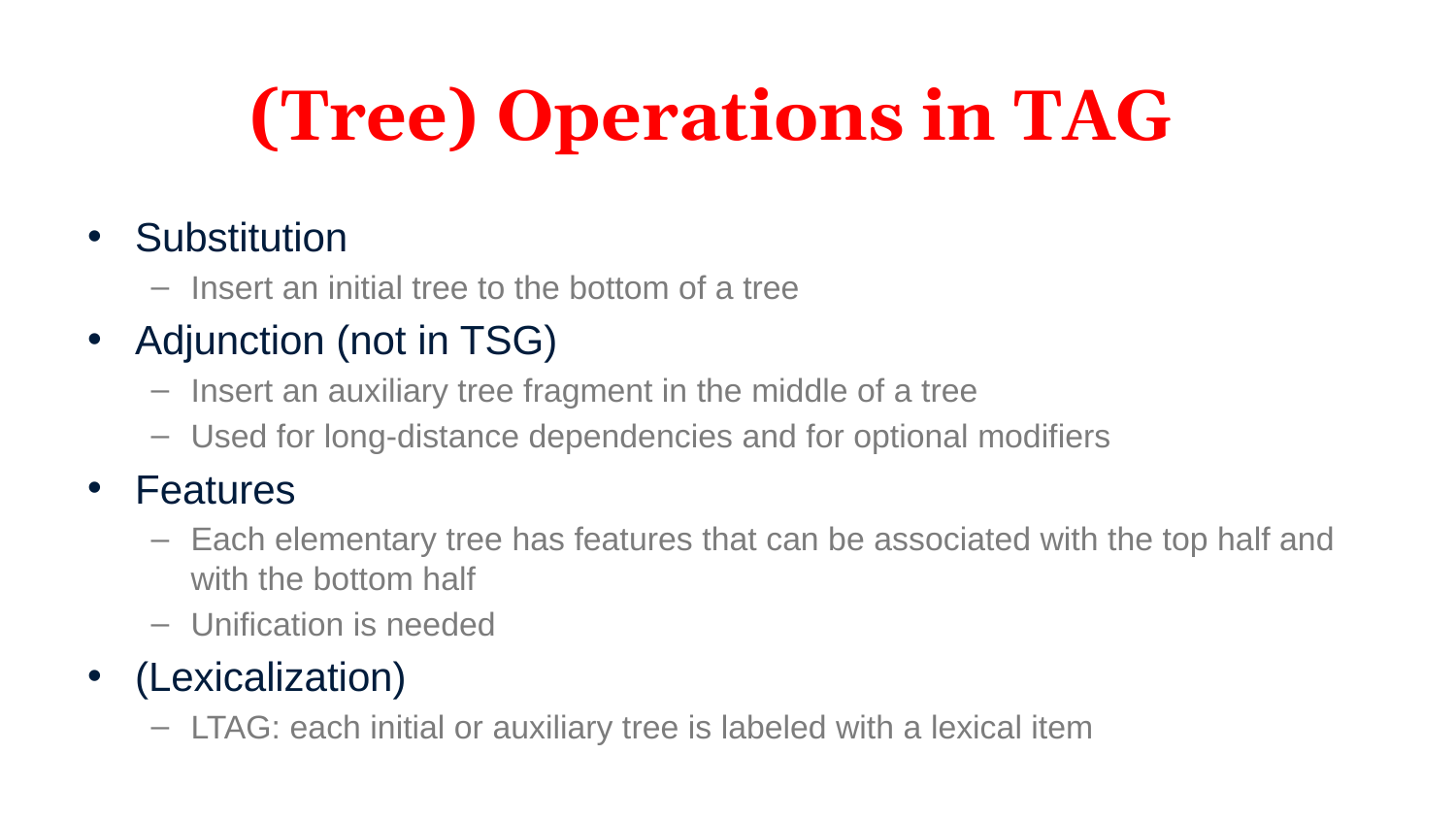

# (Tree) Operations in TAG
Substitution
Insert an initial tree to the bottom of a tree
Adjunction (not in TSG)
Insert an auxiliary tree fragment in the middle of a tree
Used for long-distance dependencies and for optional modifiers
Features
Each elementary tree has features that can be associated with the top half and with the bottom half
Unification is needed
(Lexicalization)
LTAG: each initial or auxiliary tree is labeled with a lexical item